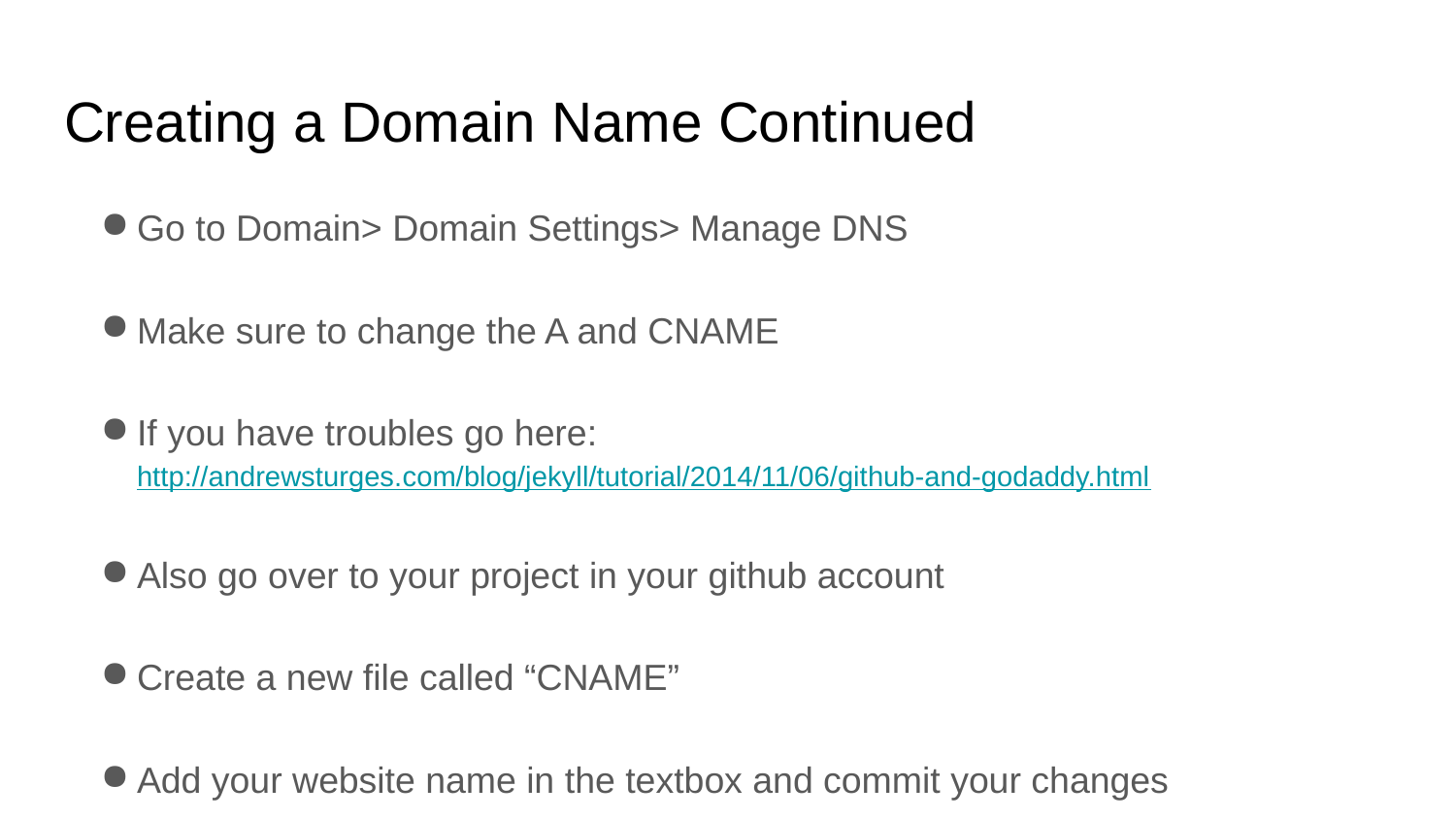

# Creating a Domain Name Continued
Go to Domain> Domain Settings> Manage DNS
Make sure to change the A and CNAME
If you have troubles go here: http://andrewsturges.com/blog/jekyll/tutorial/2014/11/06/github-and-godaddy.html
Also go over to your project in your github account
Create a new file called “CNAME”
Add your website name in the textbox and commit your changes